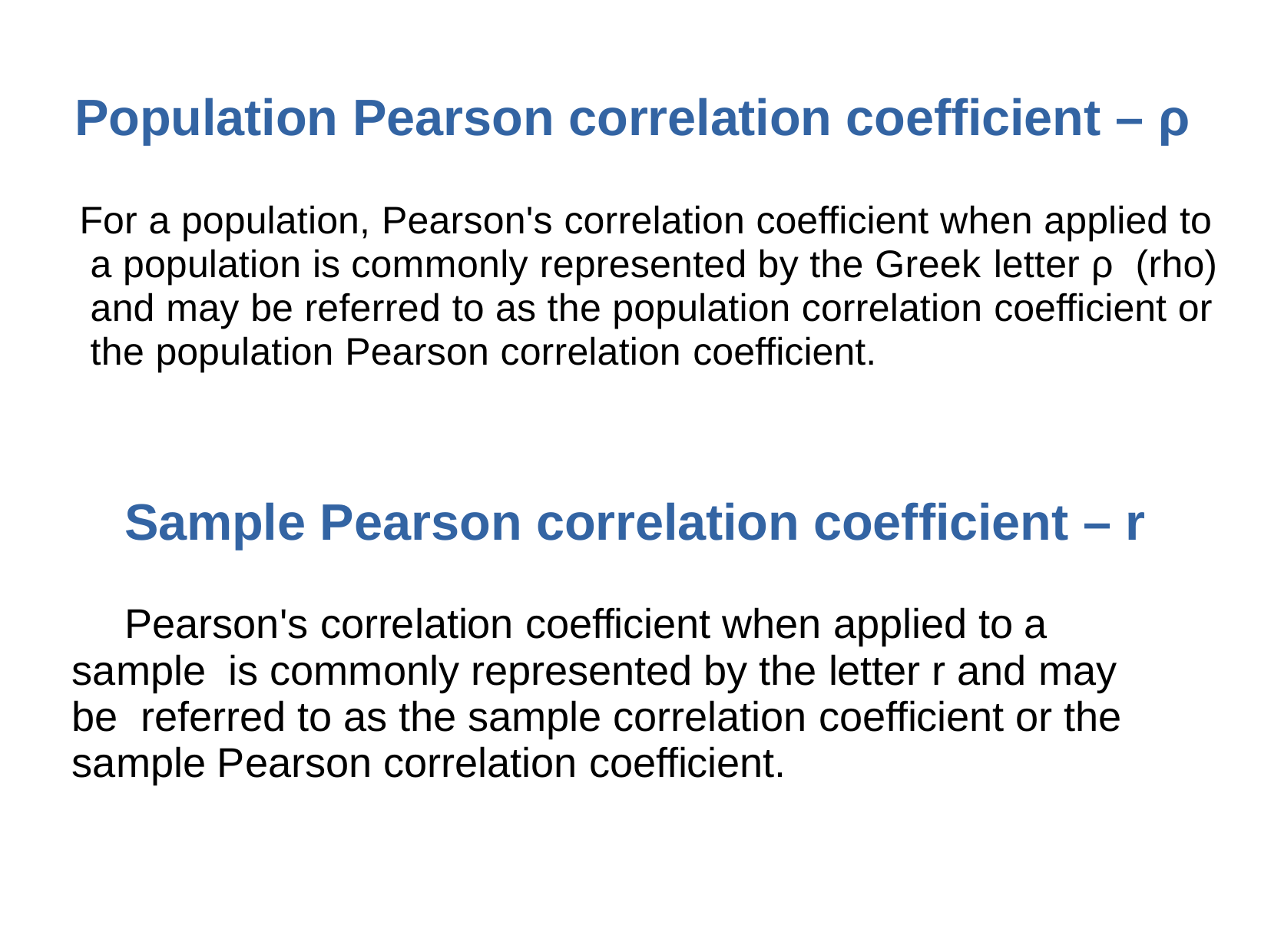

# Population Pearson correlation coefficient – ρ
For a population, Pearson's correlation coefficient when applied to  a population is commonly represented by the Greek letter ρ	(rho)  and may be referred to as the population correlation coefficient or  the population Pearson correlation coefficient.

Sample Pearson correlation coefficient – r
Pearson's correlation coefficient when applied to a sample  is commonly represented by the letter r and may be  referred to as the sample correlation coefficient or the  sample Pearson correlation coefficient.